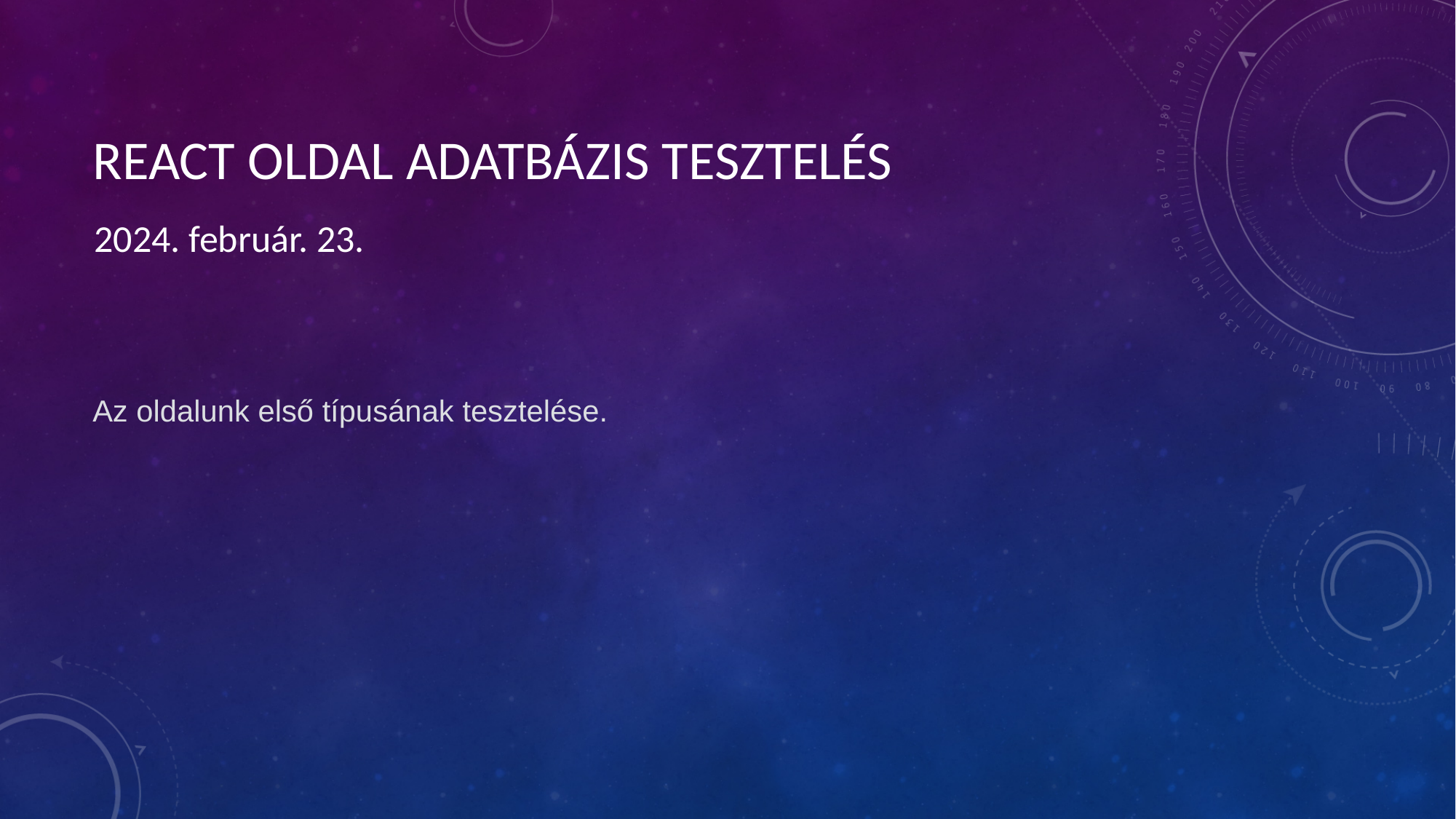

# React oldal adatbázis tesztelés
2024. február. 23.

Az oldalunk első típusának tesztelése.